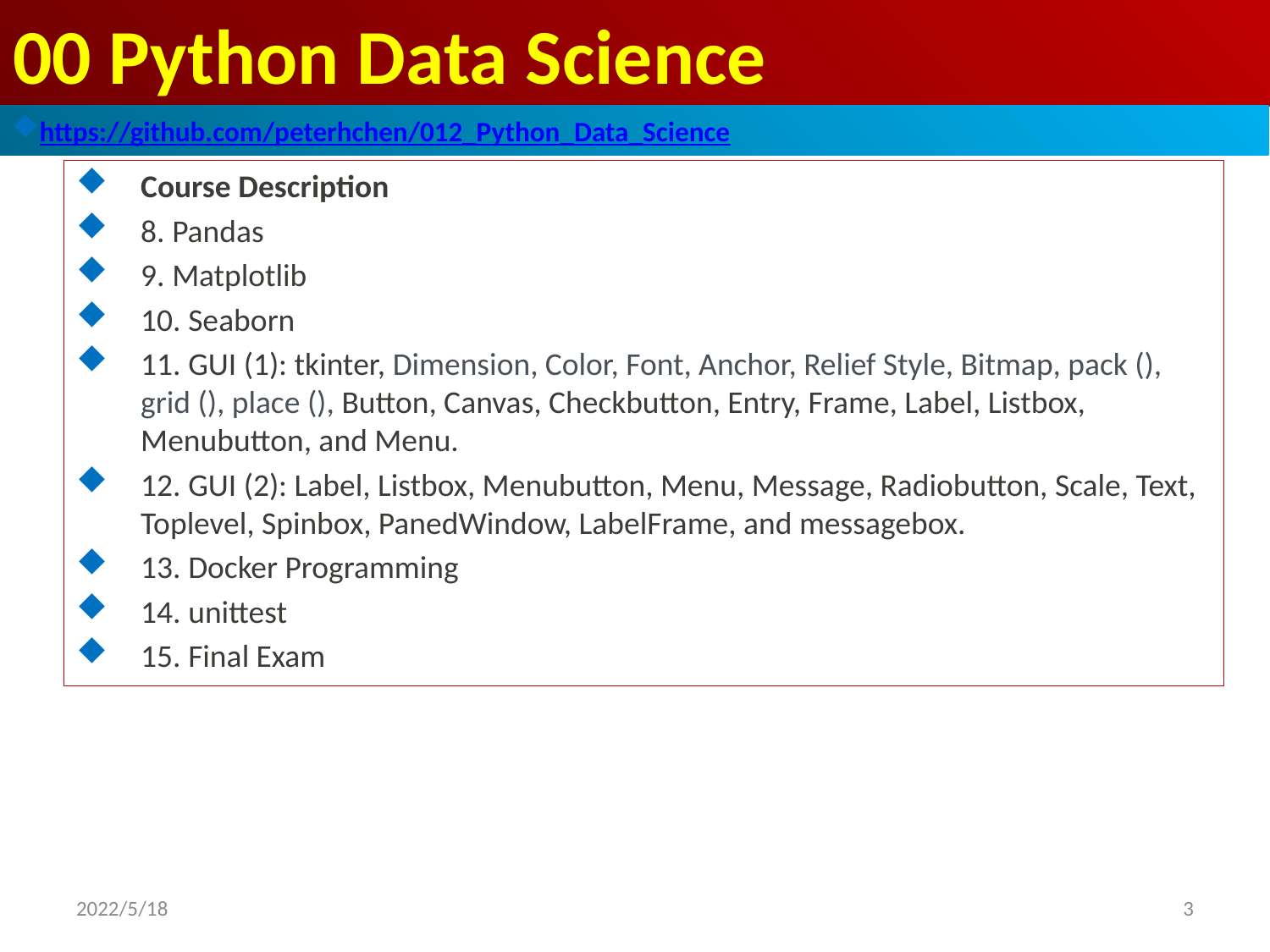

# 00 Python Data Science
https://github.com/peterhchen/012_Python_Data_Science
Course Description
8. Pandas
9. Matplotlib
10. Seaborn
11. GUI (1): tkinter, Dimension, Color, Font, Anchor, Relief Style, Bitmap, pack (), grid (), place (), Button, Canvas, Checkbutton, Entry, Frame, Label, Listbox, Menubutton, and Menu.
12. GUI (2): Label, Listbox, Menubutton, Menu, Message, Radiobutton, Scale, Text, Toplevel, Spinbox, PanedWindow, LabelFrame, and messagebox.
13. Docker Programming
14. unittest
15. Final Exam
3
2022/5/18